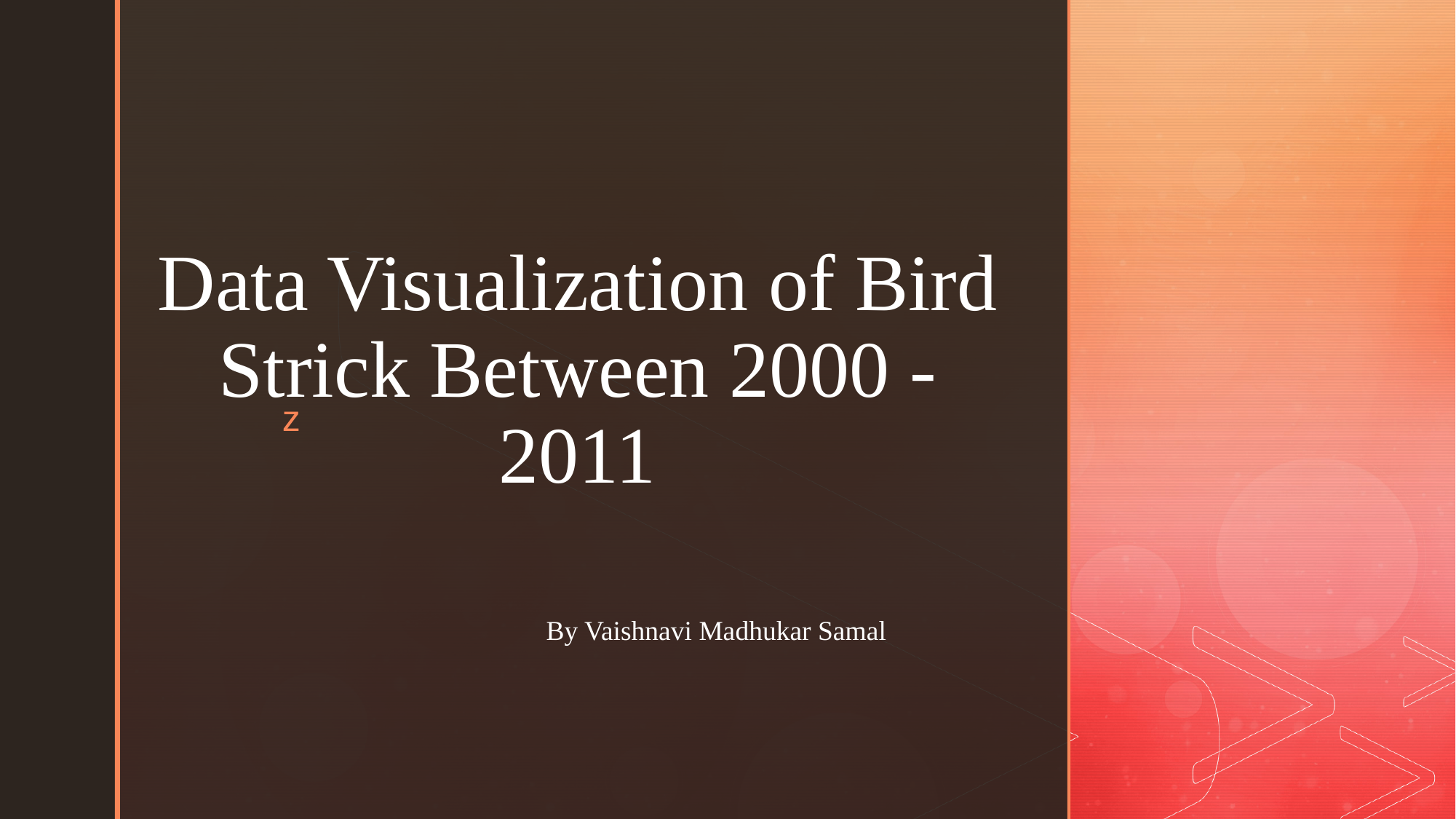

# Data Visualization of Bird Strick Between 2000 - 2011
By Vaishnavi Madhukar Samal